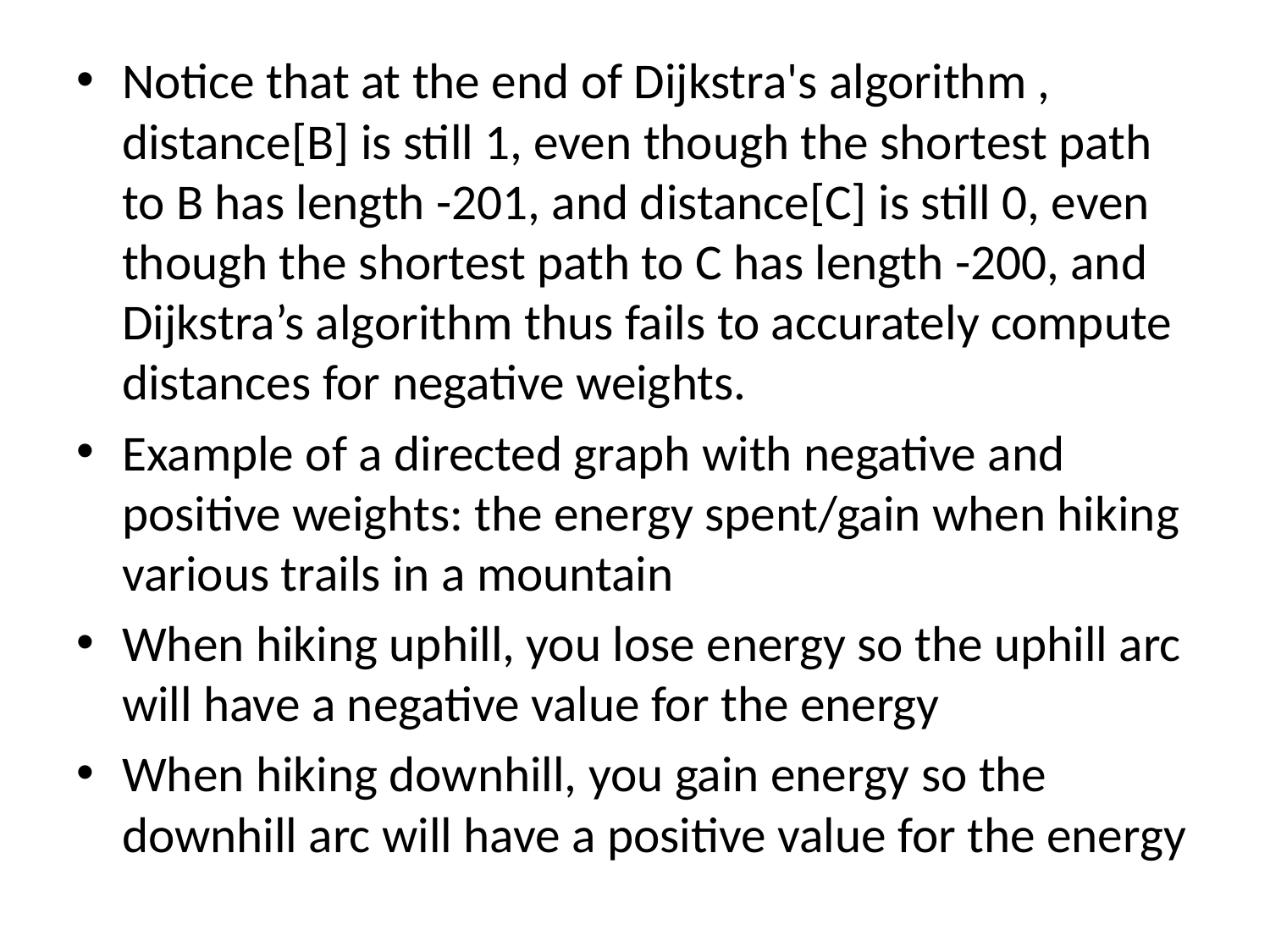

Notice that at the end of Dijkstra's algorithm , distance[B] is still 1, even though the shortest path to B has length -201, and distance[C] is still 0, even though the shortest path to C has length -200, and Dijkstra’s algorithm thus fails to accurately compute distances for negative weights.
Example of a directed graph with negative and positive weights: the energy spent/gain when hiking various trails in a mountain
When hiking uphill, you lose energy so the uphill arc will have a negative value for the energy
When hiking downhill, you gain energy so the downhill arc will have a positive value for the energy